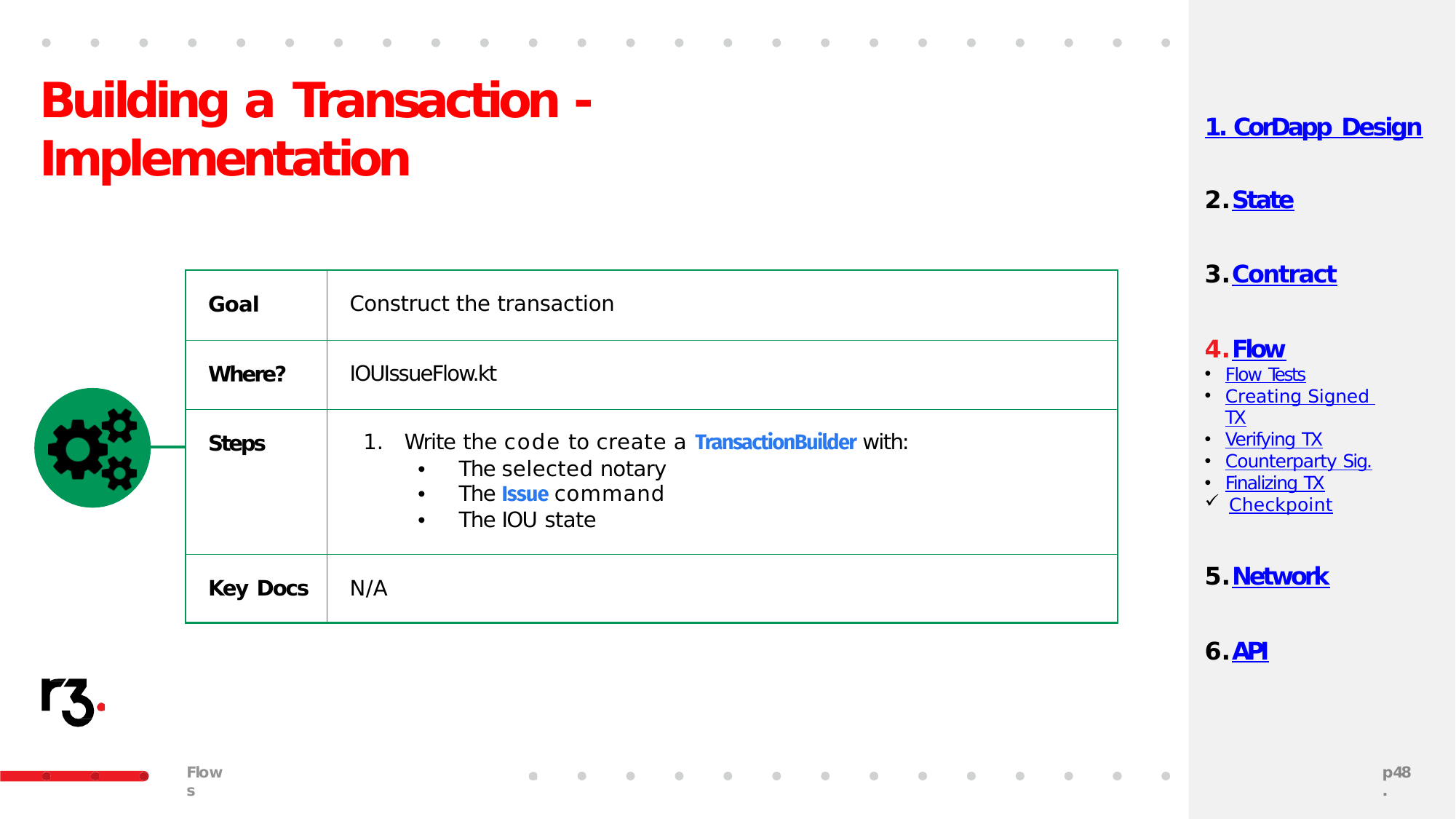

# Building a Transaction - Implementation
1. CorDapp Design
State

Contract

Flow
Flow Tests
Creating Signed TX
Verifying TX
Counterparty Sig.
Finalizing TX
Checkpoint

Network

API
|  | Goal | Construct the transaction |
| --- | --- | --- |
|  | Where? | IOUIssueFlow.kt |
|  | Steps | Write the code to create a TransactionBuilder with: The selected notary The Issue command The IOU state |
|  |  |  |
|  | Key Docs | N/A |

Flows
p48.